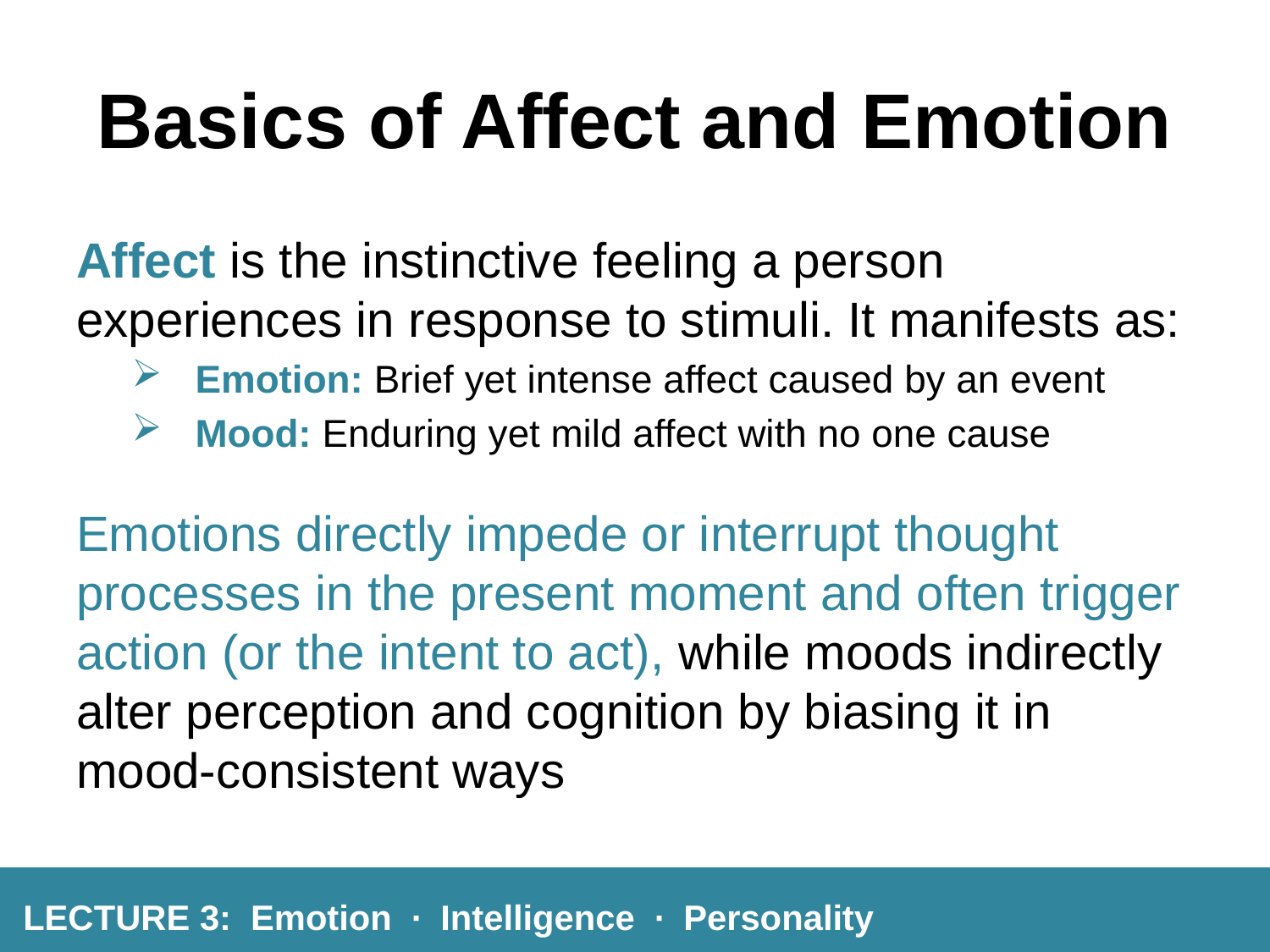

# Basics of Affect and Emotion
Affect is the instinctive feeling a person experiences in response to stimuli. It manifests as:
Emotion: Brief yet intense affect caused by an event
Mood: Enduring yet mild affect with no one cause

Emotions directly impede or interrupt thought processes in the present moment and often trigger action (or the intent to act), while moods indirectly alter perception and cognition by biasing it in mood-consistent ways
LECTURE 3:  Emotion  ∙  Intelligence  ∙  Personality